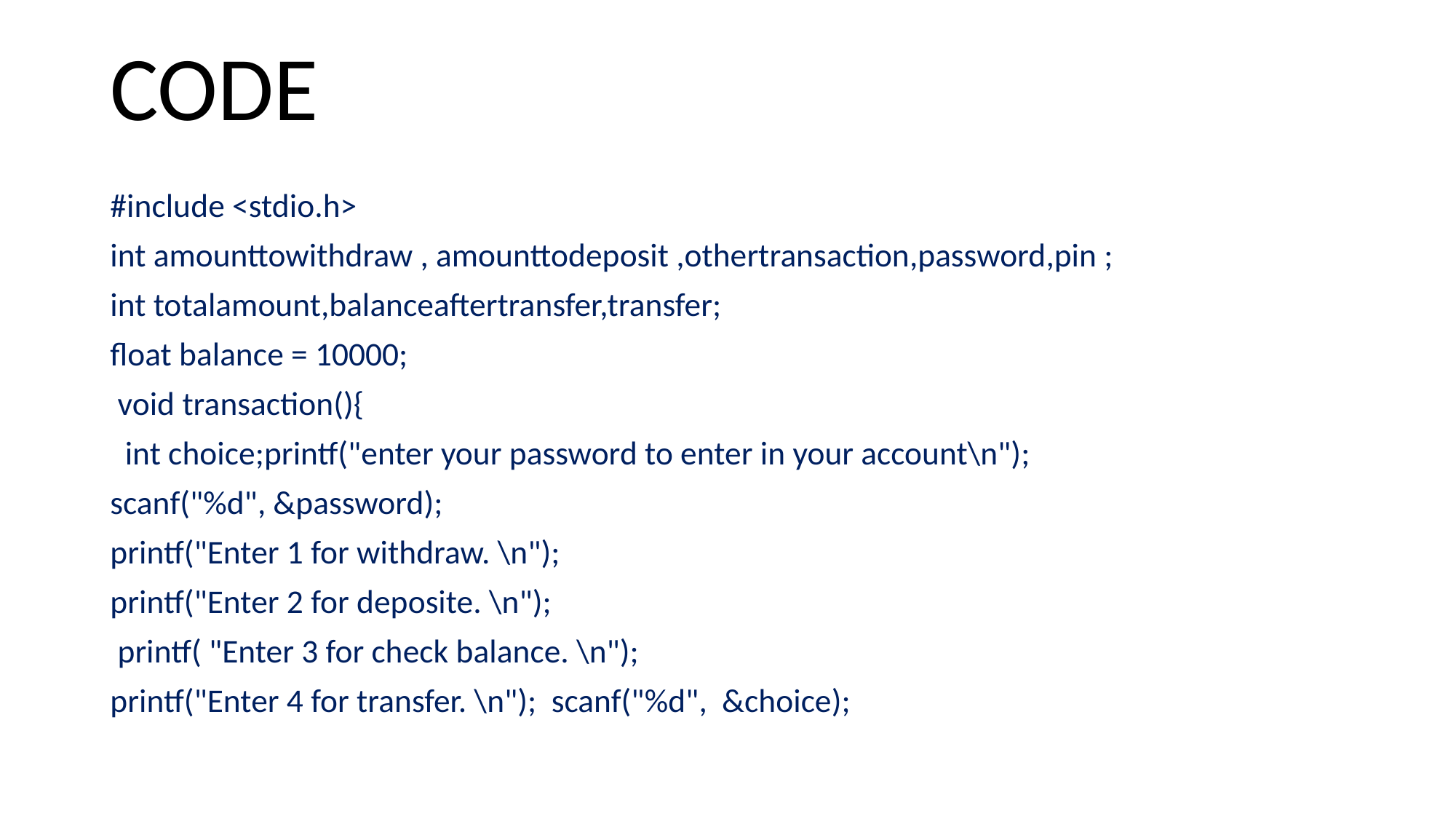

# CODE
#include <stdio.h>
int amounttowithdraw , amounttodeposit ,othertransaction,password,pin ;
int totalamount,balanceaftertransfer,transfer;
float balance = 10000;
 void transaction(){
  int choice;printf("enter your password to enter in your account\n");
scanf("%d", &password);
printf("Enter 1 for withdraw. \n");
printf("Enter 2 for deposite. \n");
 printf( "Enter 3 for check balance. \n");
printf("Enter 4 for transfer. \n");  scanf("%d",  &choice);